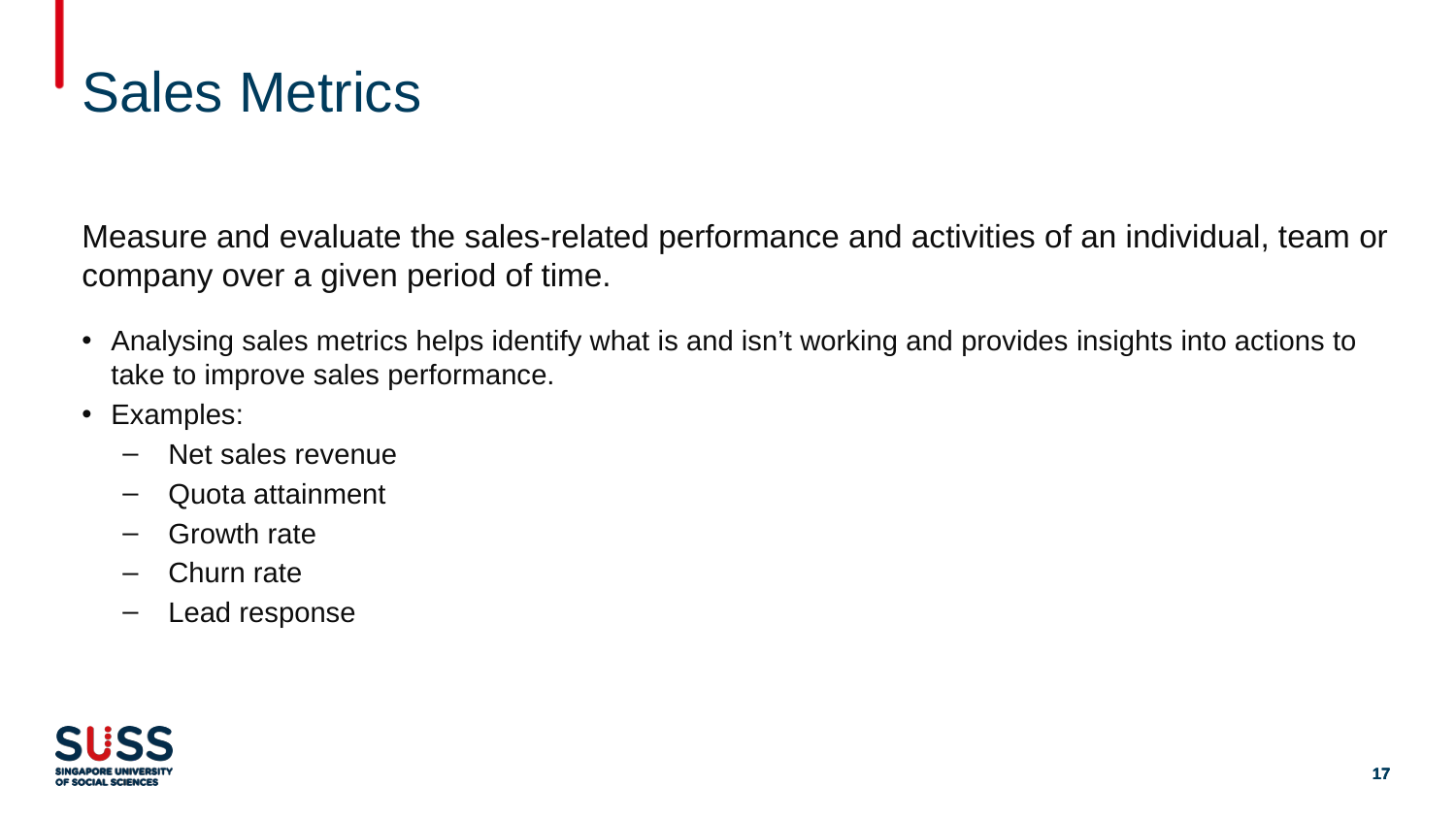

# Sales Metrics

Measure and evaluate the sales-related performance and activities of an individual, team or company over a given period of time.
Analysing sales metrics helps identify what is and isn’t working and provides insights into actions to take to improve sales performance.
Examples:
Net sales revenue
Quota attainment
Growth rate
Churn rate
Lead response